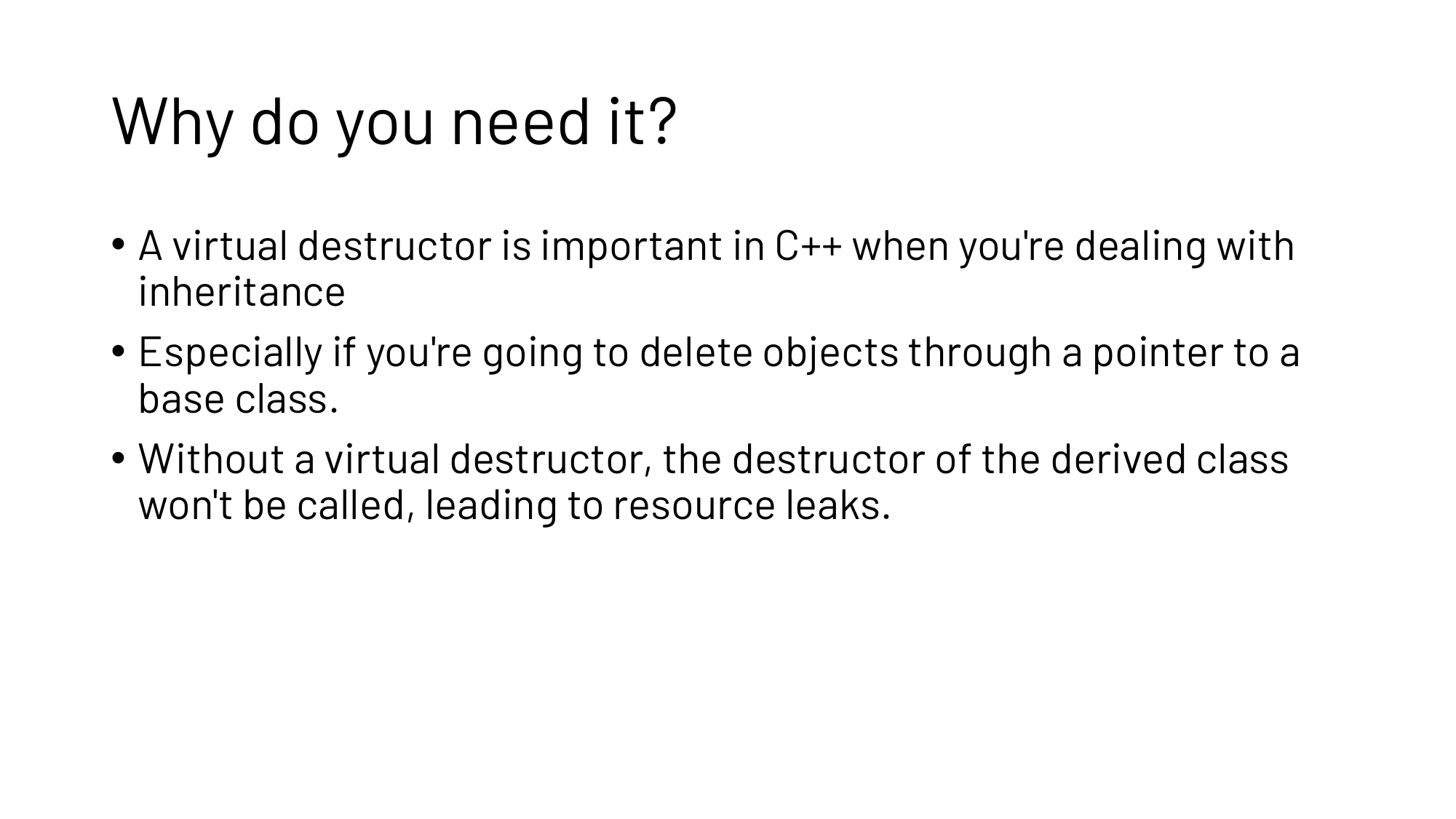

# Why do you need it?
A virtual destructor is important in C++ when you're dealing with inheritance
Especially if you're going to delete objects through a pointer to a base class.
Without a virtual destructor, the destructor of the derived class won't be called, leading to resource leaks.